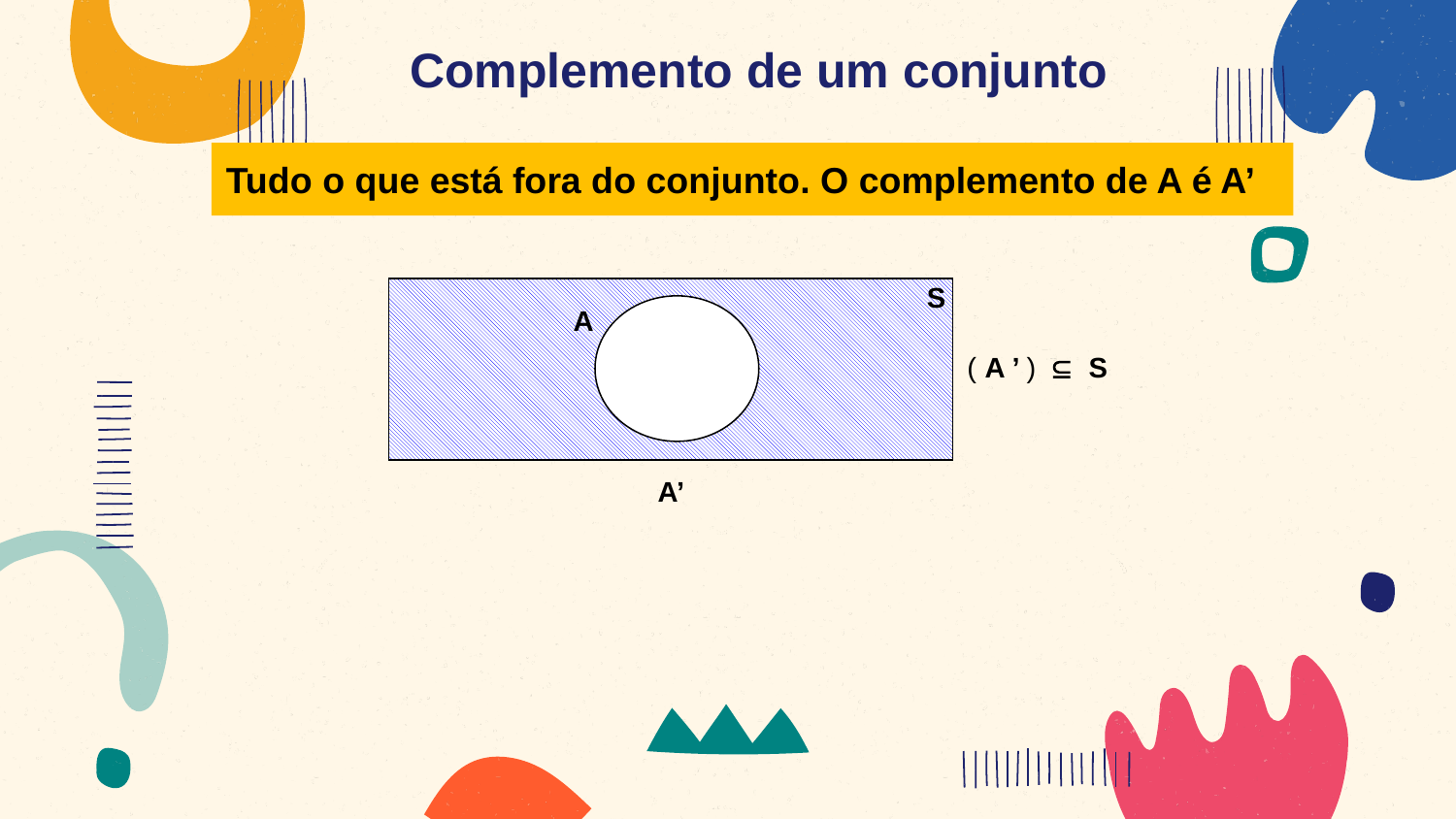

# Complemento de um conjunto

Tudo o que está fora do conjunto. O complemento de A é A’
S

A

( A ’ )  ⊆  S
A’